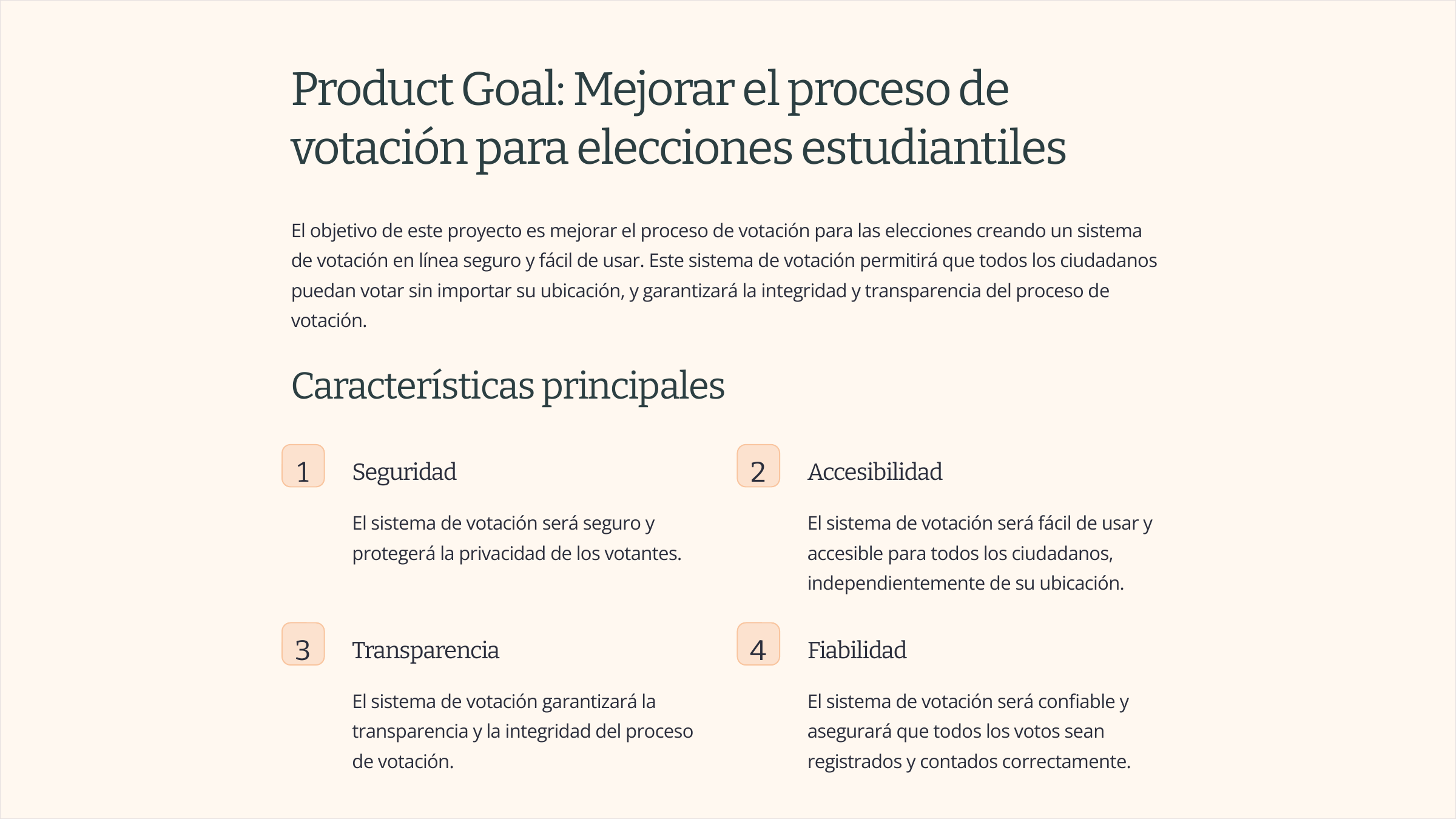

Product Goal: Mejorar el proceso de votación para elecciones estudiantiles
El objetivo de este proyecto es mejorar el proceso de votación para las elecciones creando un sistema de votación en línea seguro y fácil de usar. Este sistema de votación permitirá que todos los ciudadanos puedan votar sin importar su ubicación, y garantizará la integridad y transparencia del proceso de votación.
Características principales

1
2
Seguridad
Accesibilidad
El sistema de votación será seguro y protegerá la privacidad de los votantes.
El sistema de votación será fácil de usar y accesible para todos los ciudadanos, independientemente de su ubicación.

3
4
Transparencia
Fiabilidad
El sistema de votación garantizará la transparencia y la integridad del proceso de votación.
El sistema de votación será confiable y asegurará que todos los votos sean registrados y contados correctamente.